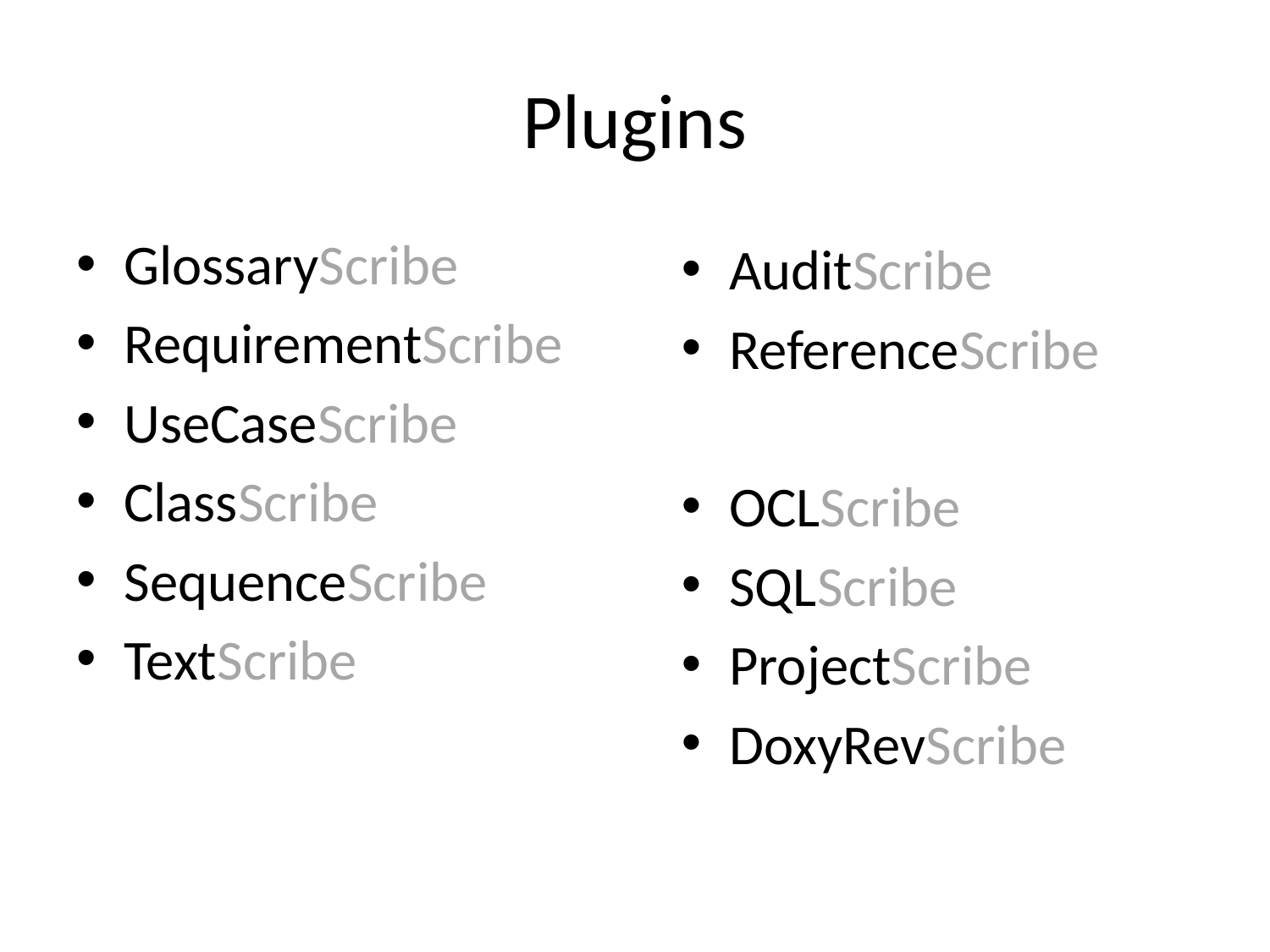

# Plugins
GlossaryScribe
RequirementScribe
UseCaseScribe
ClassScribe
SequenceScribe
TextScribe

AuditScribe
ReferenceScribe

OCLScribe
SQLScribe
ProjectScribe
DoxyRevScribe